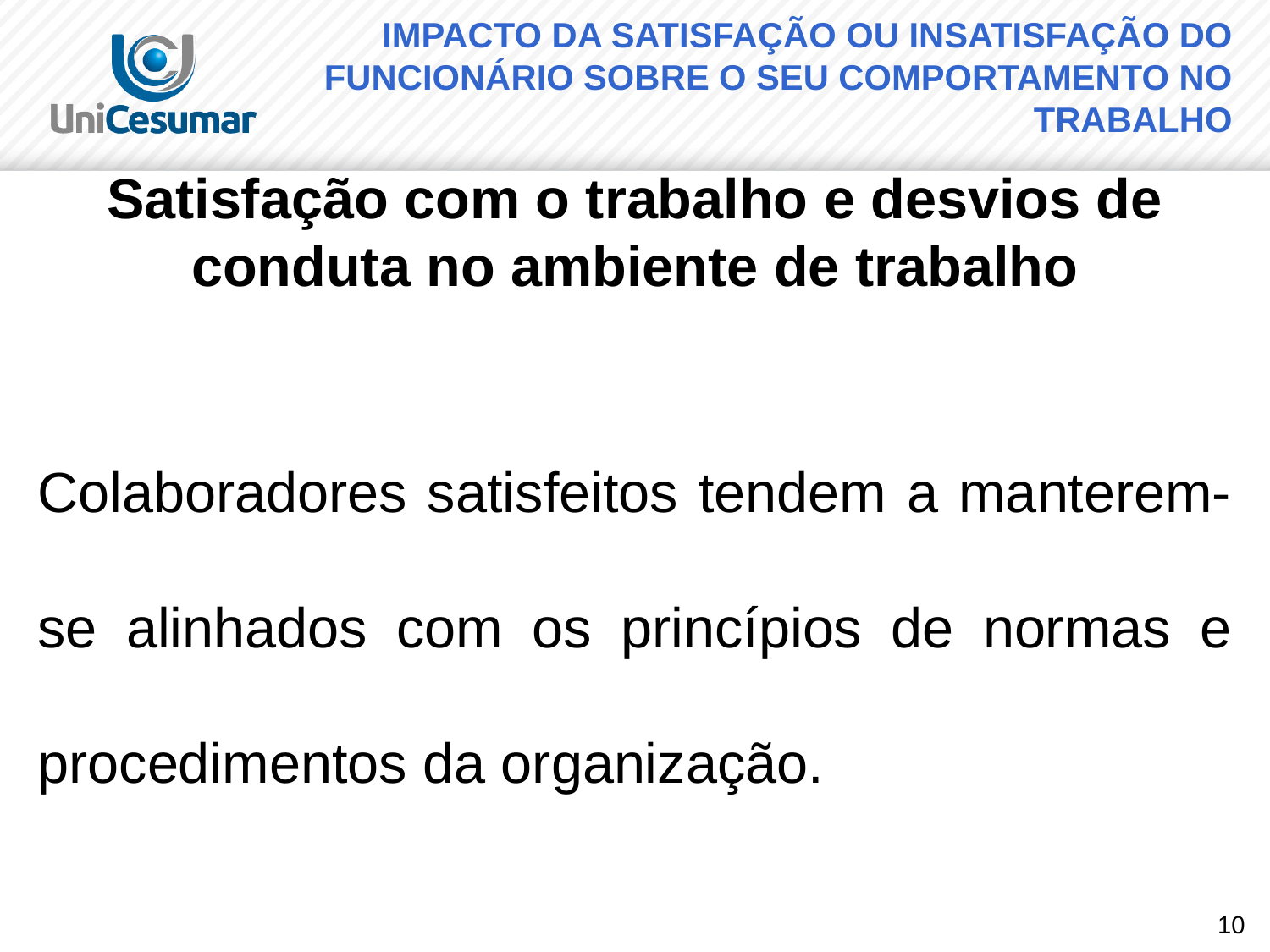

# IMPACTO DA SATISFAÇÃO OU INSATISFAÇÃO DO FUNCIONÁRIO SOBRE O SEU COMPORTAMENTO NO TRABALHO
Satisfação com o trabalho e desvios de conduta no ambiente de trabalho

Colaboradores satisfeitos tendem a manterem-se alinhados com os princípios de normas e procedimentos da organização.